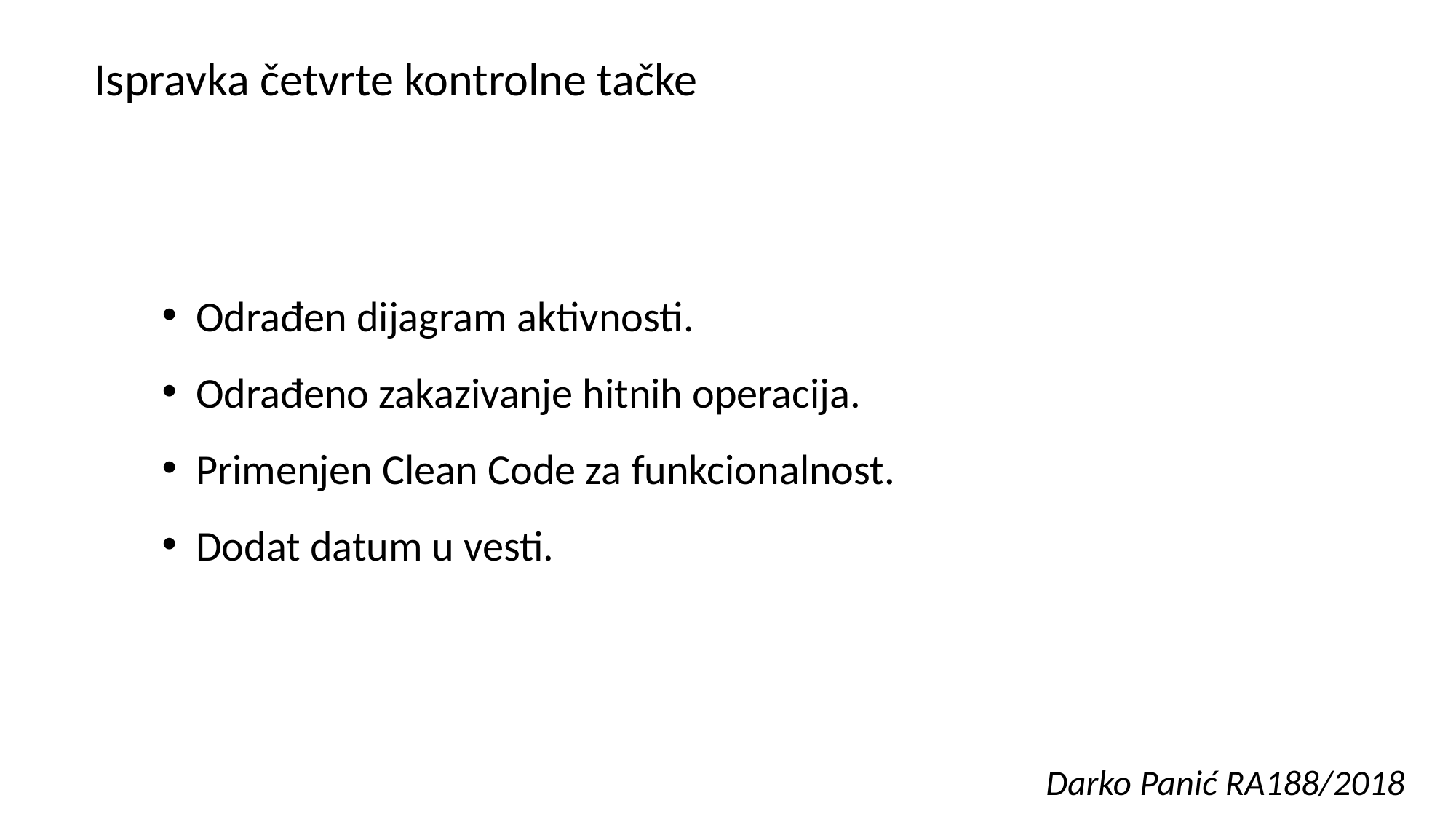

# Ispravka četvrte kontrolne tačke
Odrađen dijagram aktivnosti.
Odrađeno zakazivanje hitnih operacija.
Primenjen Clean Code za funkcionalnost.
Dodat datum u vesti.
Darko Panić RA188/2018